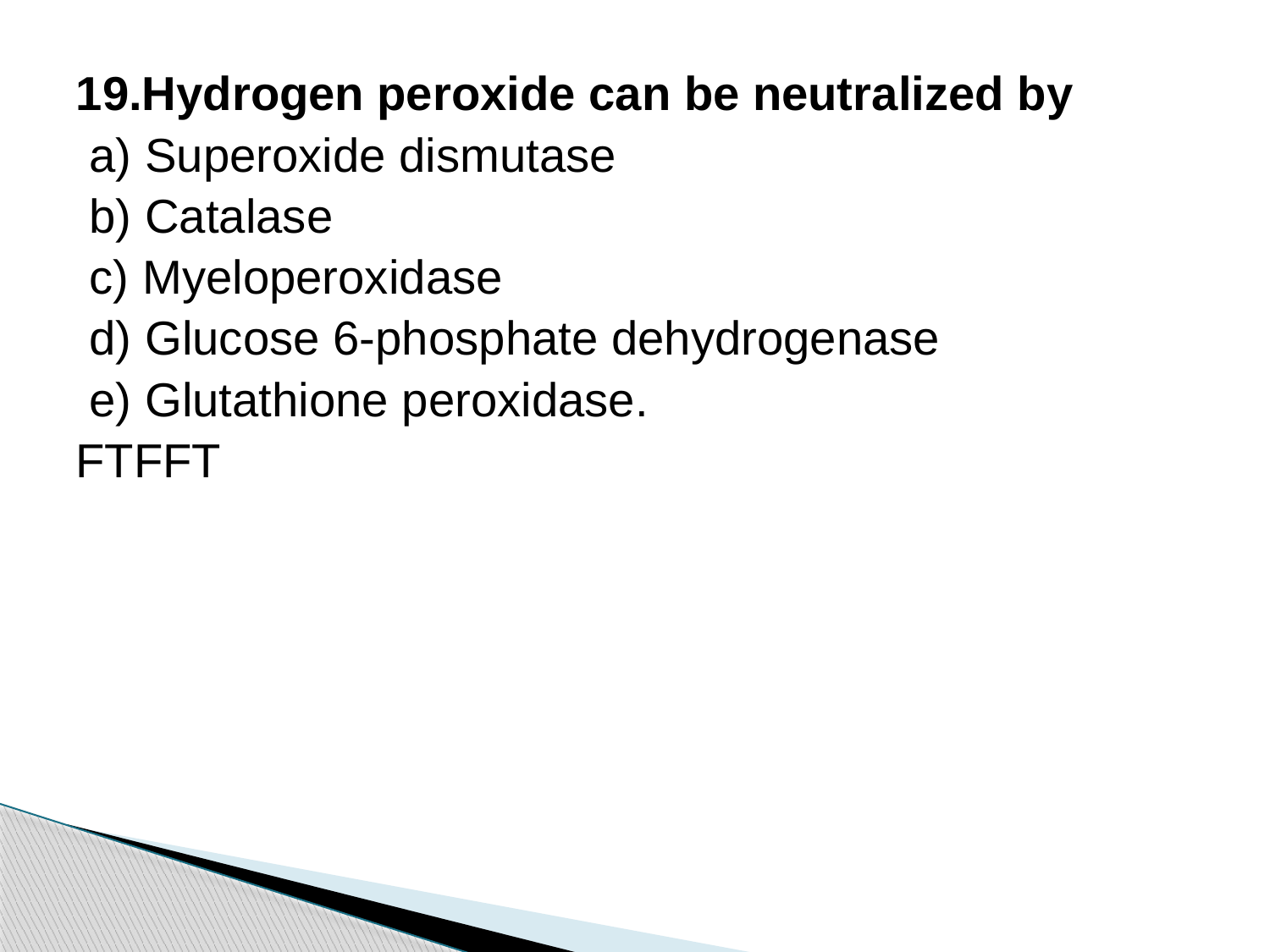

19.Hydrogen peroxide can be neutralized by
 a) Superoxide dismutase
 b) Catalase
 c) Myeloperoxidase
 d) Glucose 6-phosphate dehydrogenase
 e) Glutathione peroxidase.
FTFFT